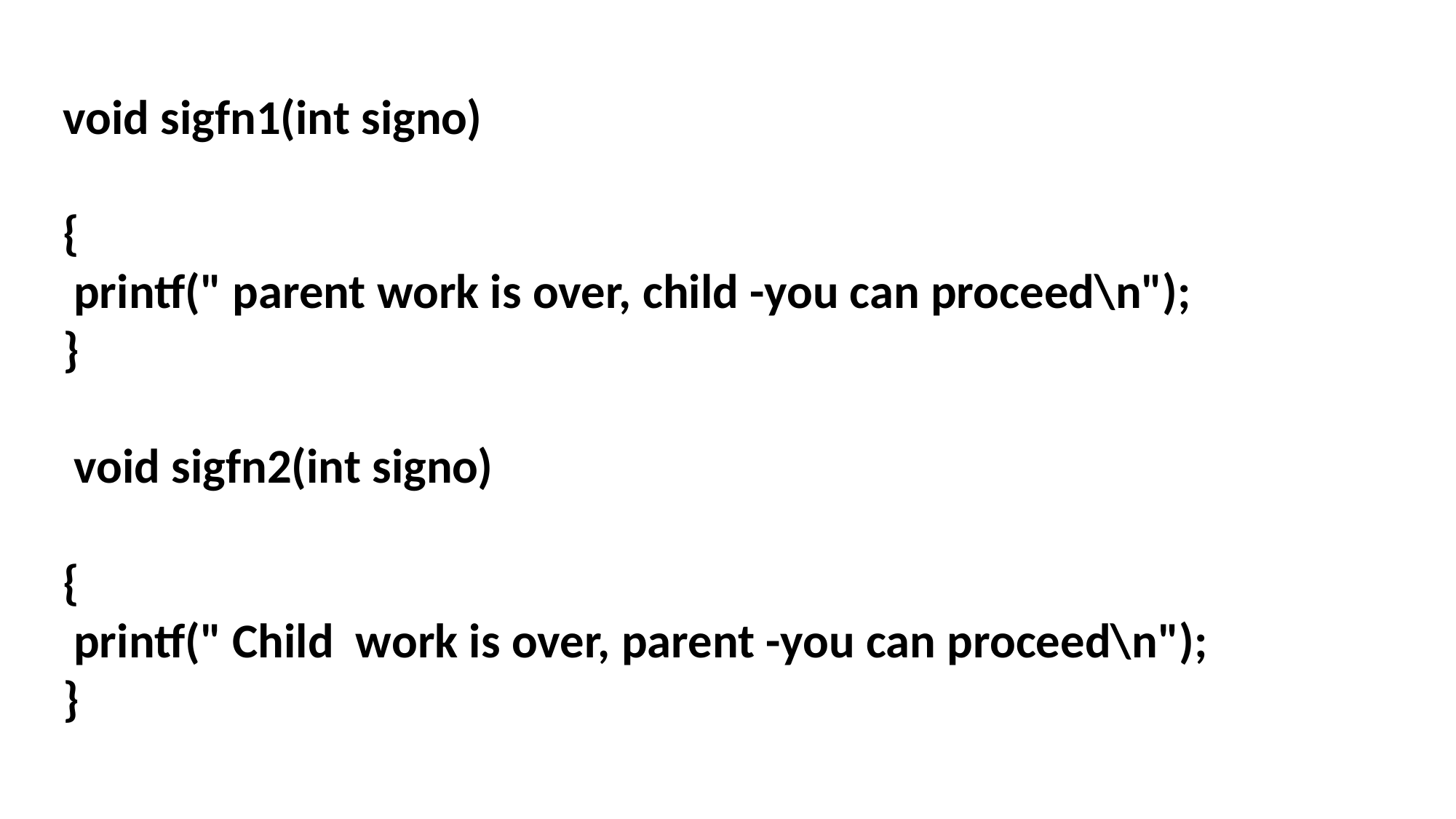

void sigfn1(int signo)

{
 printf(" parent work is over, child -you can proceed\n");
}

 void sigfn2(int signo)

{
 printf(" Child  work is over, parent -you can proceed\n");
}